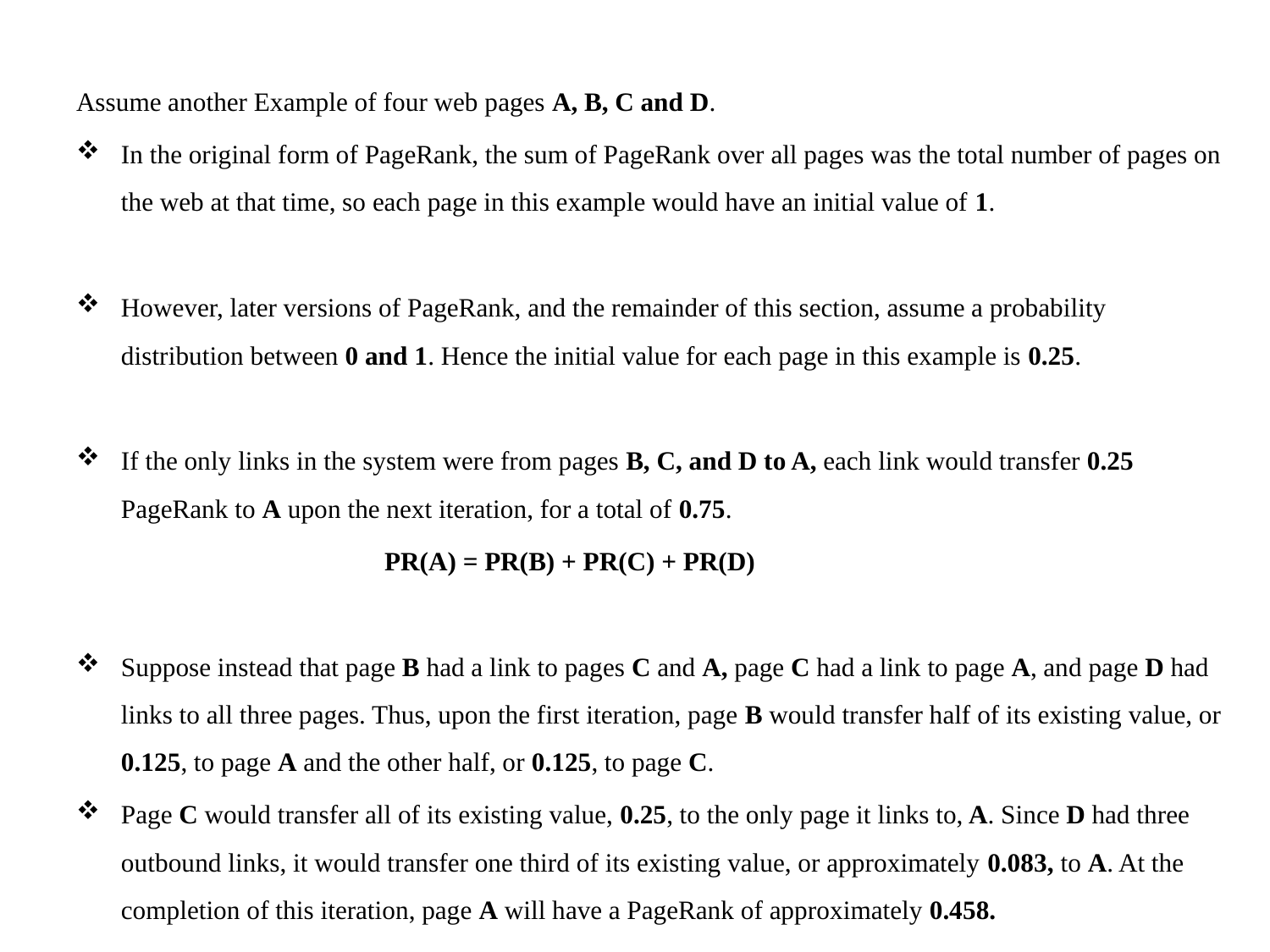

Assume another Example of four web pages A, B, C and D.
In the original form of PageRank, the sum of PageRank over all pages was the total number of pages on the web at that time, so each page in this example would have an initial value of 1.

However, later versions of PageRank, and the remainder of this section, assume a probability distribution between 0 and 1. Hence the initial value for each page in this example is 0.25.

If the only links in the system were from pages B, C, and D to A, each link would transfer 0.25 PageRank to A upon the next iteration, for a total of 0.75.
                                               PR(A) = PR(B) + PR(C) + PR(D)

Suppose instead that page B had a link to pages C and A, page C had a link to page A, and page D had links to all three pages. Thus, upon the first iteration, page B would transfer half of its existing value, or 0.125, to page A and the other half, or 0.125, to page C.
Page C would transfer all of its existing value, 0.25, to the only page it links to, A. Since D had three outbound links, it would transfer one third of its existing value, or approximately 0.083, to A. At the completion of this iteration, page A will have a PageRank of approximately 0.458.